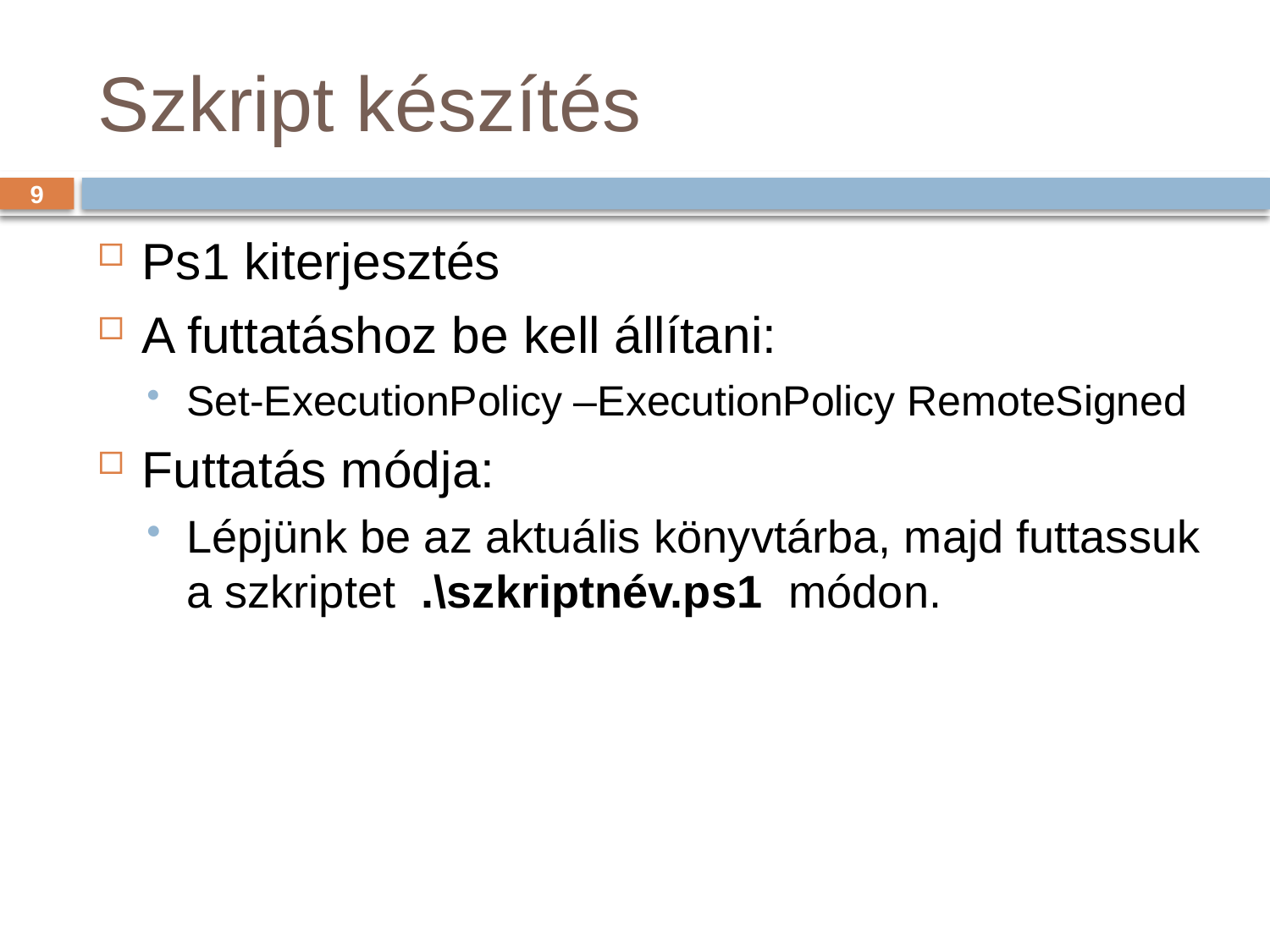

# Szkript készítés
9
Ps1 kiterjesztés
A futtatáshoz be kell állítani:
Set-ExecutionPolicy –ExecutionPolicy RemoteSigned
Futtatás módja:
Lépjünk be az aktuális könyvtárba, majd futtassuk a szkriptet  .\szkriptnév.ps1  módon.